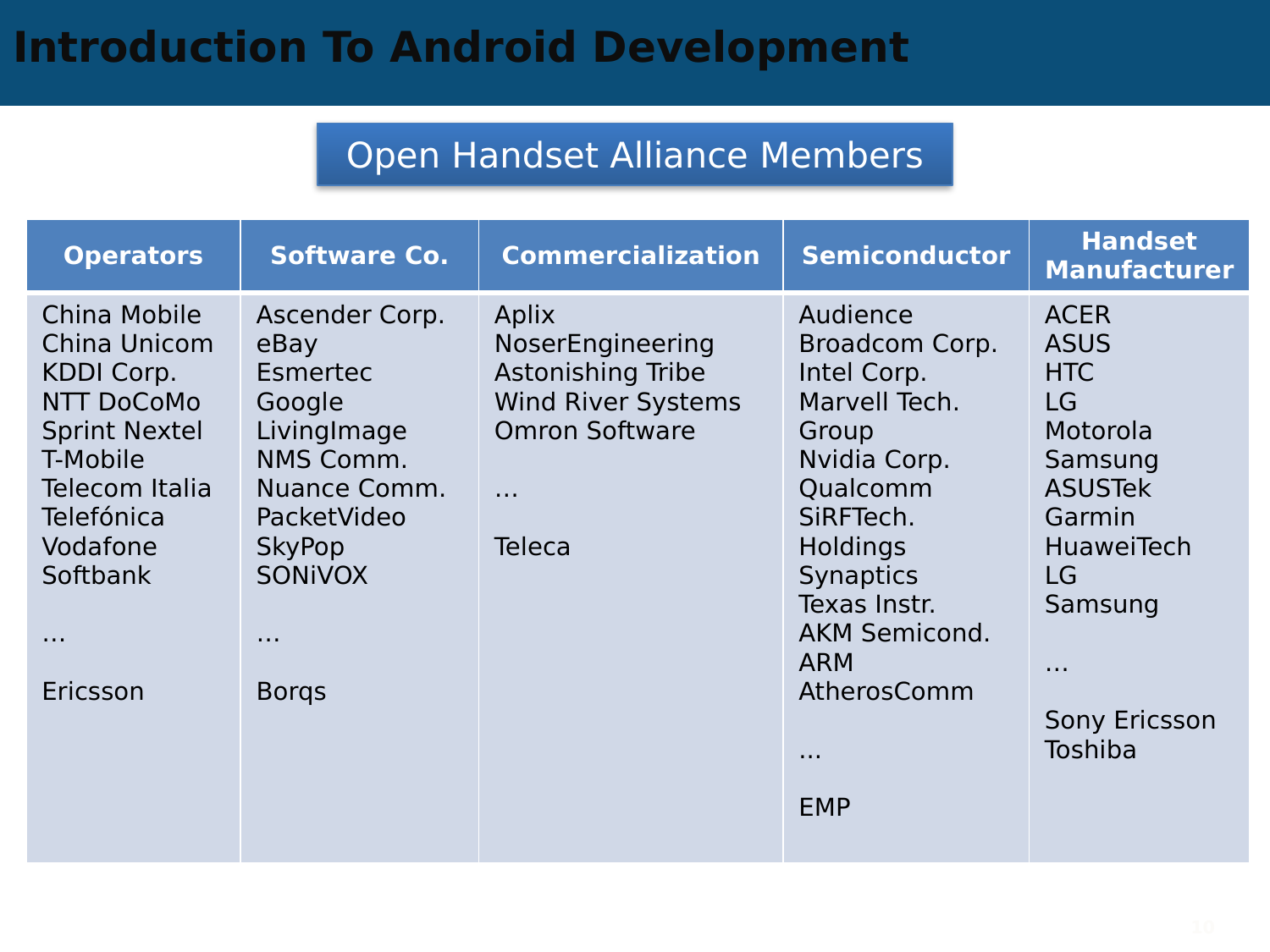

# Introduction To Android Development
Open Handset Alliance Members
| Operators | Software Co. | Commercialization | Semiconductor | Handset Manufacturer |
| --- | --- | --- | --- | --- |
| China Mobile China Unicom KDDI Corp. NTT DoCoMo Sprint Nextel T-Mobile Telecom Italia Telefónica Vodafone Softbank … Ericsson | Ascender Corp. eBay Esmertec Google LivingImage NMS Comm. Nuance Comm. PacketVideo SkyPop SONiVOX … Borqs | Aplix NoserEngineering Astonishing Tribe Wind River Systems Omron Software … Teleca | Audience Broadcom Corp. Intel Corp. Marvell Tech. Group Nvidia Corp. Qualcomm SiRFTech. Holdings Synaptics Texas Instr. AKM Semicond. ARM AtherosComm ... EMP | ACER ASUS HTC LG Motorola Samsung ASUSTek Garmin HuaweiTech LG Samsung … Sony Ericsson Toshiba |